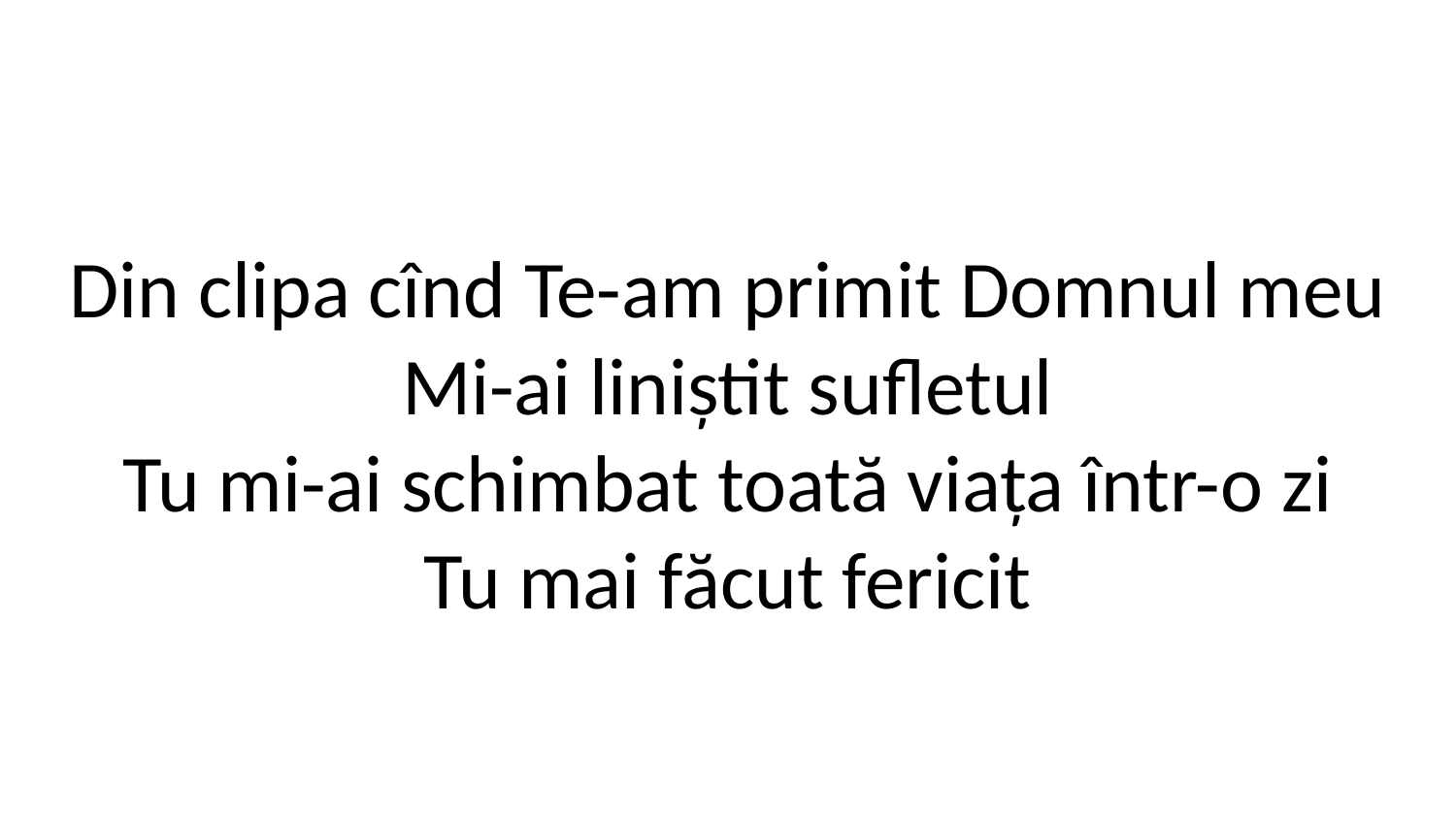

Din clipa cînd Te-am primit Domnul meu
Mi-ai liniștit sufletul
Tu mi-ai schimbat toată viața într-o zi
Tu mai făcut fericit